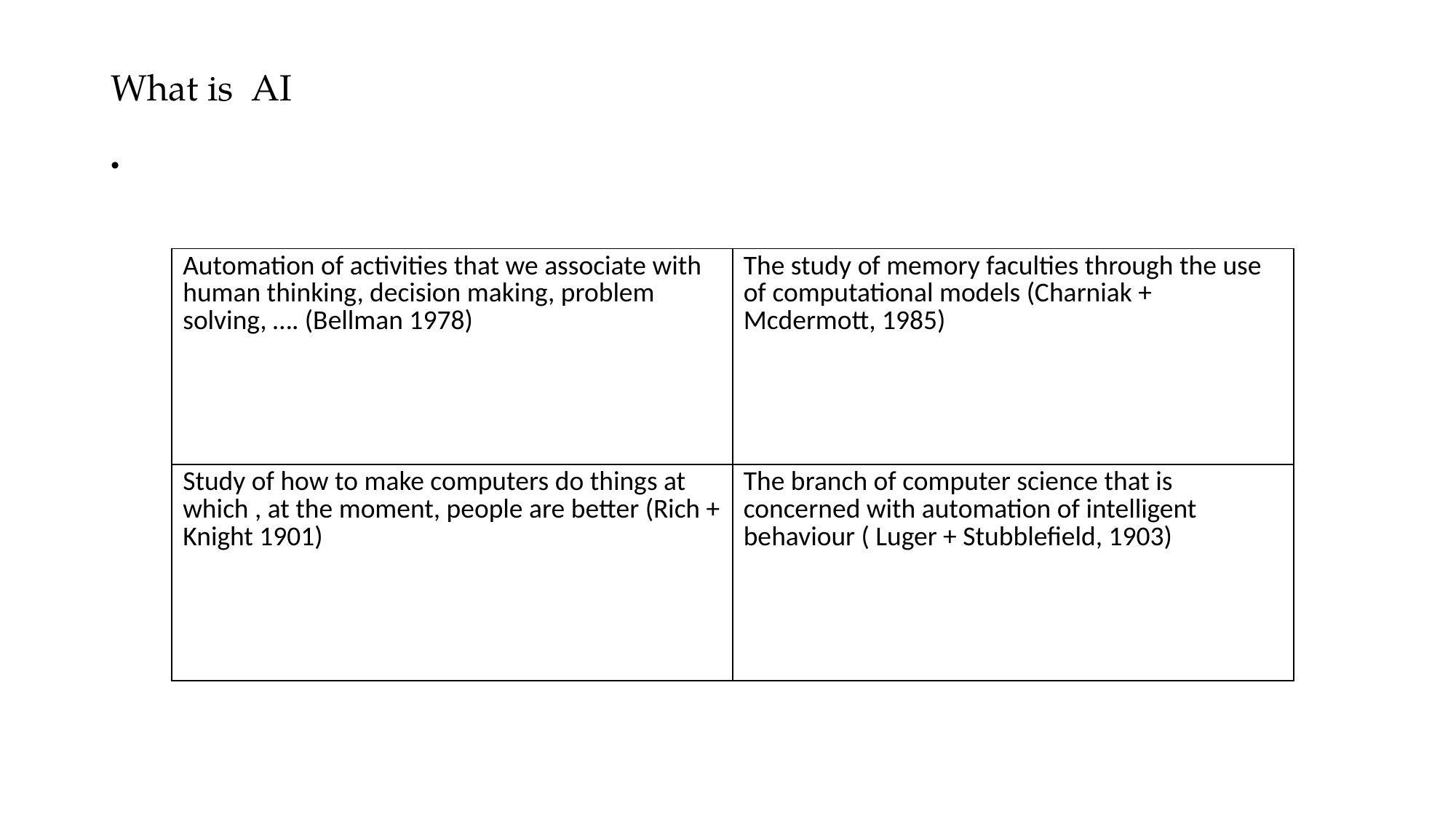

# What is  AI

| Automation of activities that we associate with human thinking, decision making, problem solving, …. (Bellman 1978) | The study of memory faculties through the use of computational models (Charniak + Mcdermott, 1985) |
| --- | --- |
| Study of how to make computers do things at which , at the moment, people are better (Rich + Knight 1901) | The branch of computer science that is concerned with automation of intelligent behaviour ( Luger + Stubblefield, 1903) |